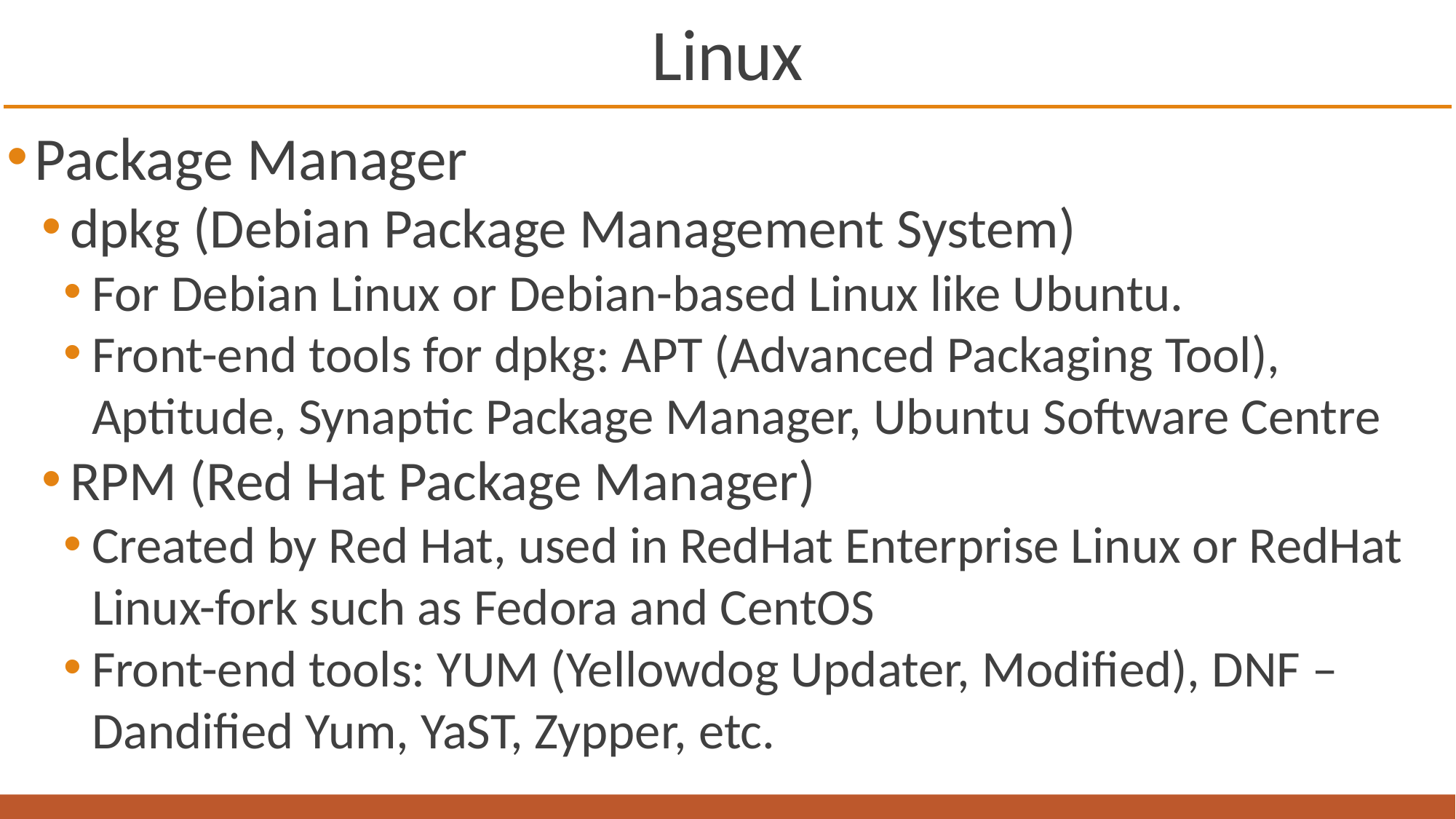

# Linux
Package Manager
dpkg (Debian Package Management System)
For Debian Linux or Debian-based Linux like Ubuntu.
Front-end tools for dpkg: APT (Advanced Packaging Tool), Aptitude, Synaptic Package Manager, Ubuntu Software Centre
RPM (Red Hat Package Manager)
Created by Red Hat, used in RedHat Enterprise Linux or RedHat Linux-fork such as Fedora and CentOS
Front-end tools: YUM (Yellowdog Updater, Modified), DNF – Dandified Yum, YaST, Zypper, etc.